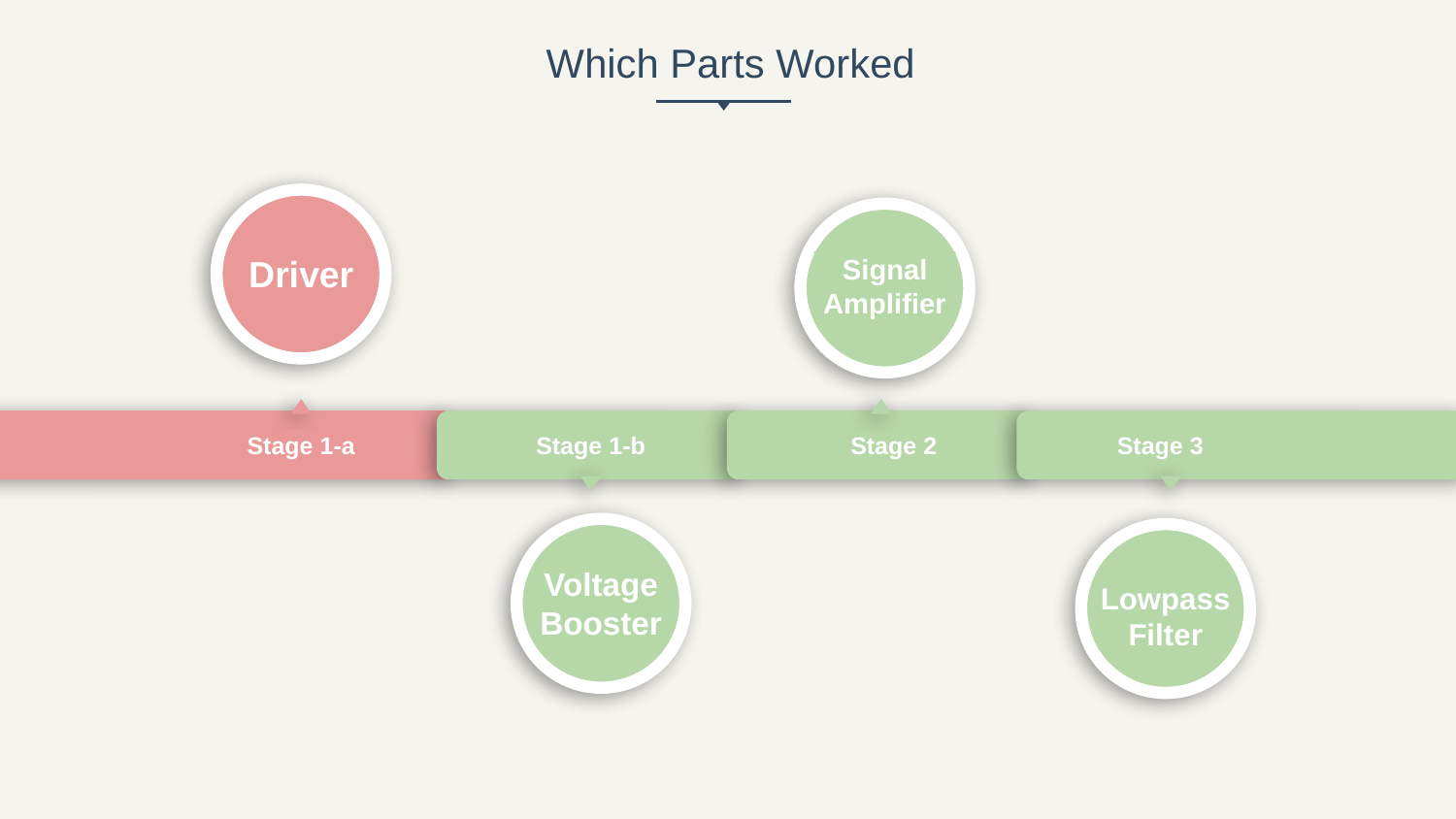

Which Parts Worked

Driver

Signal Amplifier

Stage 1-a
Stage 1-b
Stage 2
Stage 3

Voltage
Booster
Lowpass
Filter